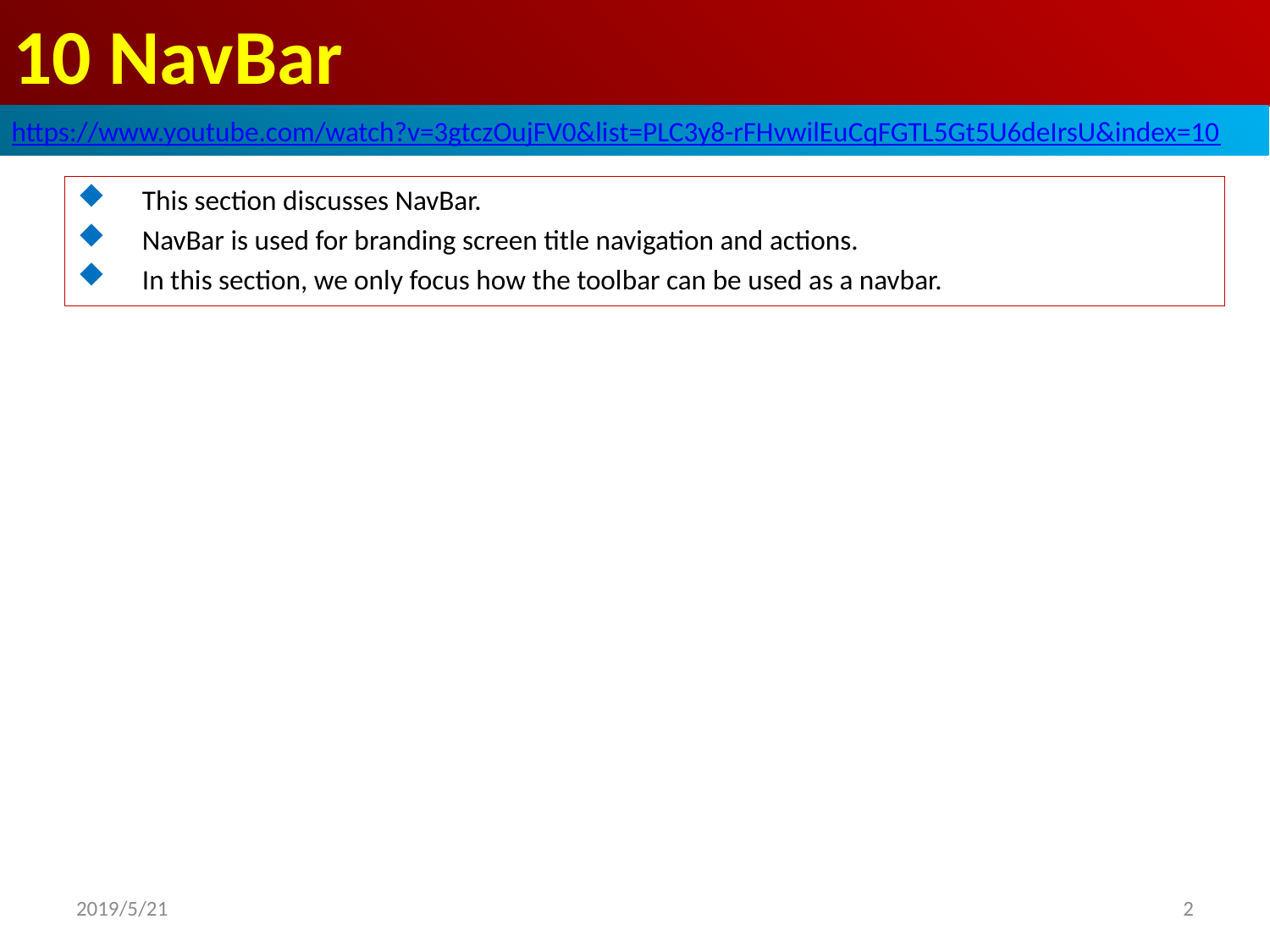

# 10 NavBar
https://www.youtube.com/watch?v=3gtczOujFV0&list=PLC3y8-rFHvwilEuCqFGTL5Gt5U6deIrsU&index=10
This section discusses NavBar.
NavBar is used for branding screen title navigation and actions.
In this section, we only focus how the toolbar can be used as a navbar.
2
2019/5/21